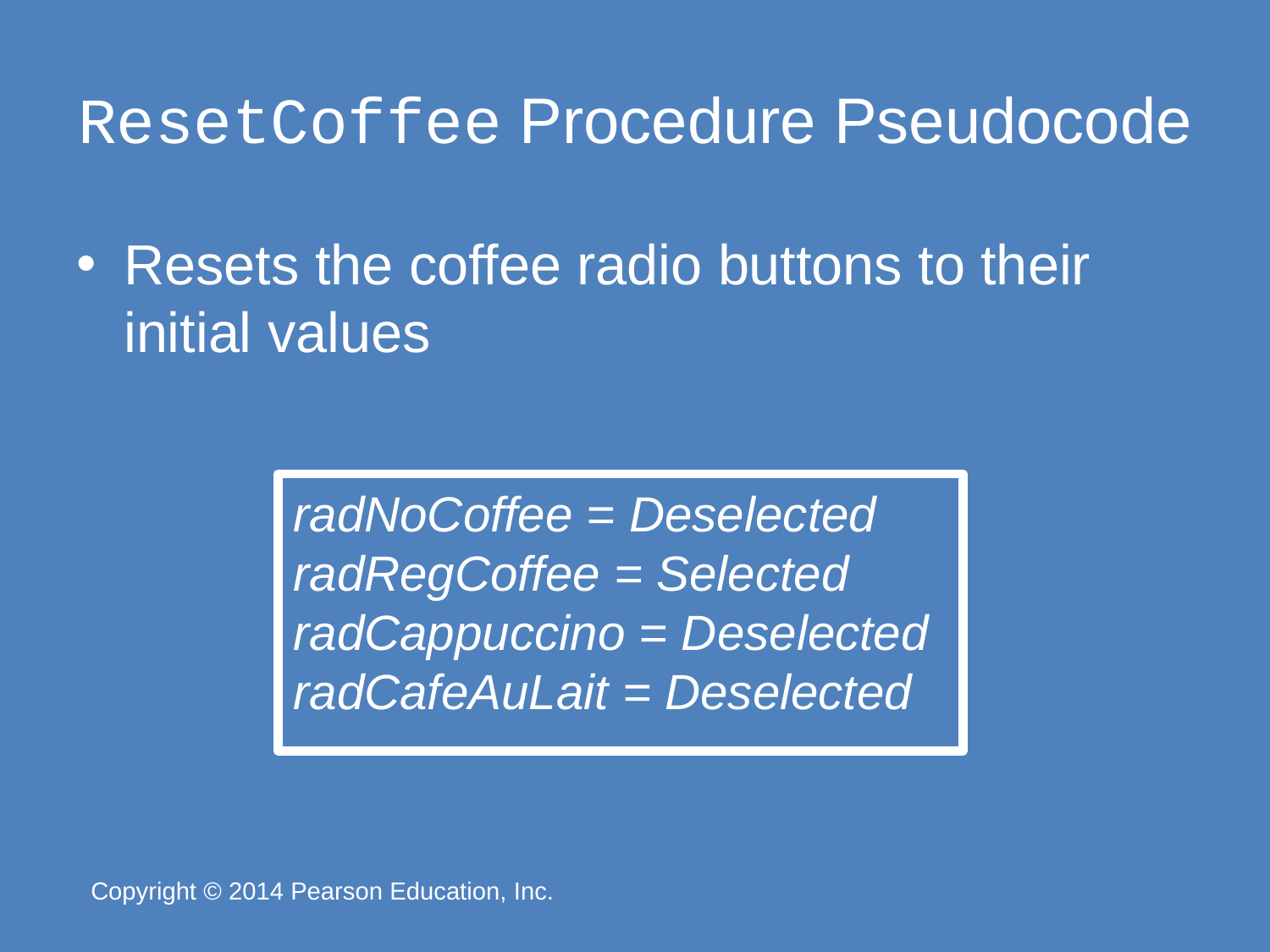

# ResetCoffee Procedure Pseudocode
Resets the coffee radio buttons to their initial values

radNoCoffee = Deselected
radRegCoffee = Selected
radCappuccino = Deselected
radCafeAuLait = Deselected